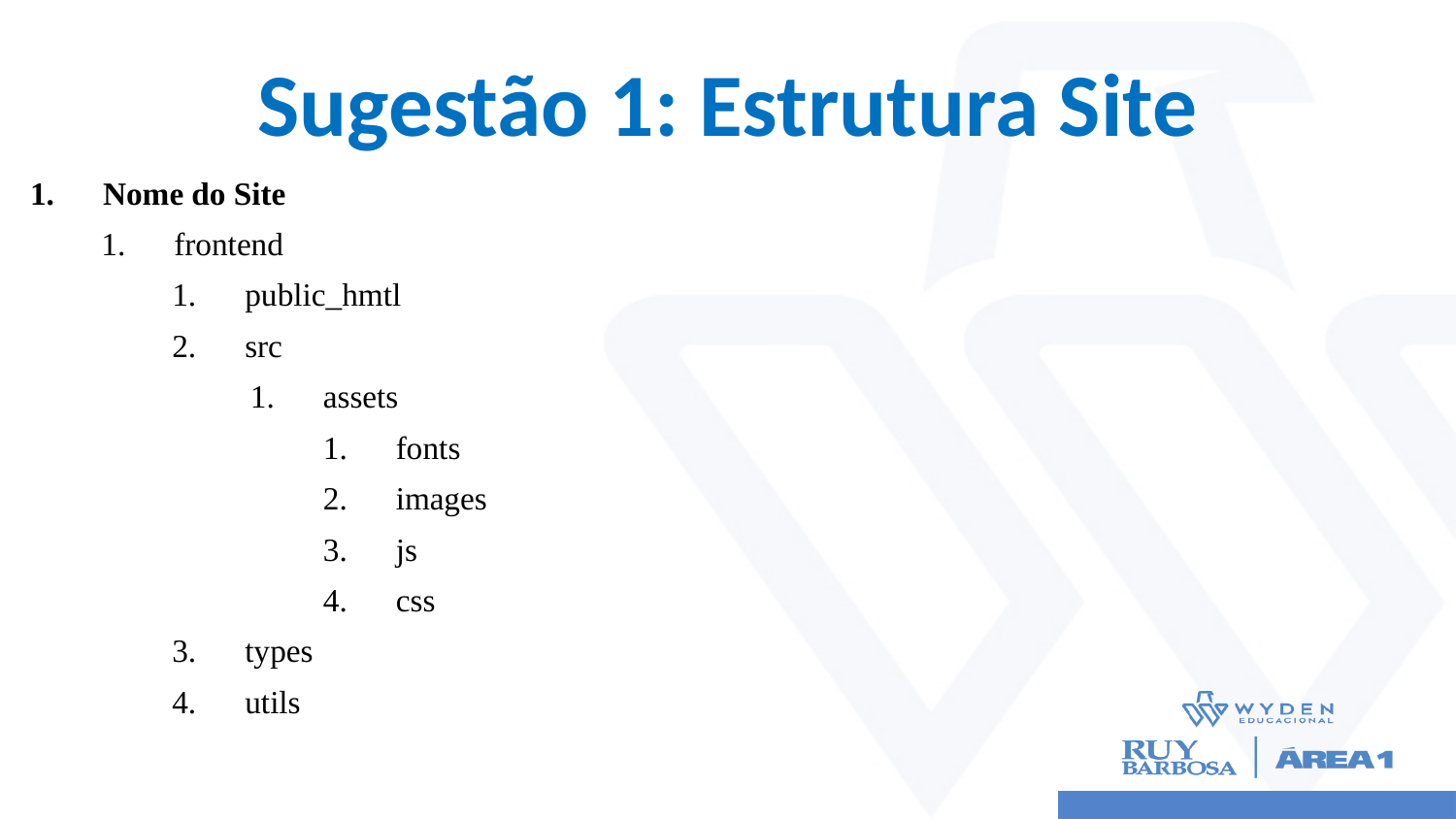

# Sugestão 1: Estrutura Site
Nome do Site
frontend
public_hmtl
src
assets
fonts
images
js
css
types
utils